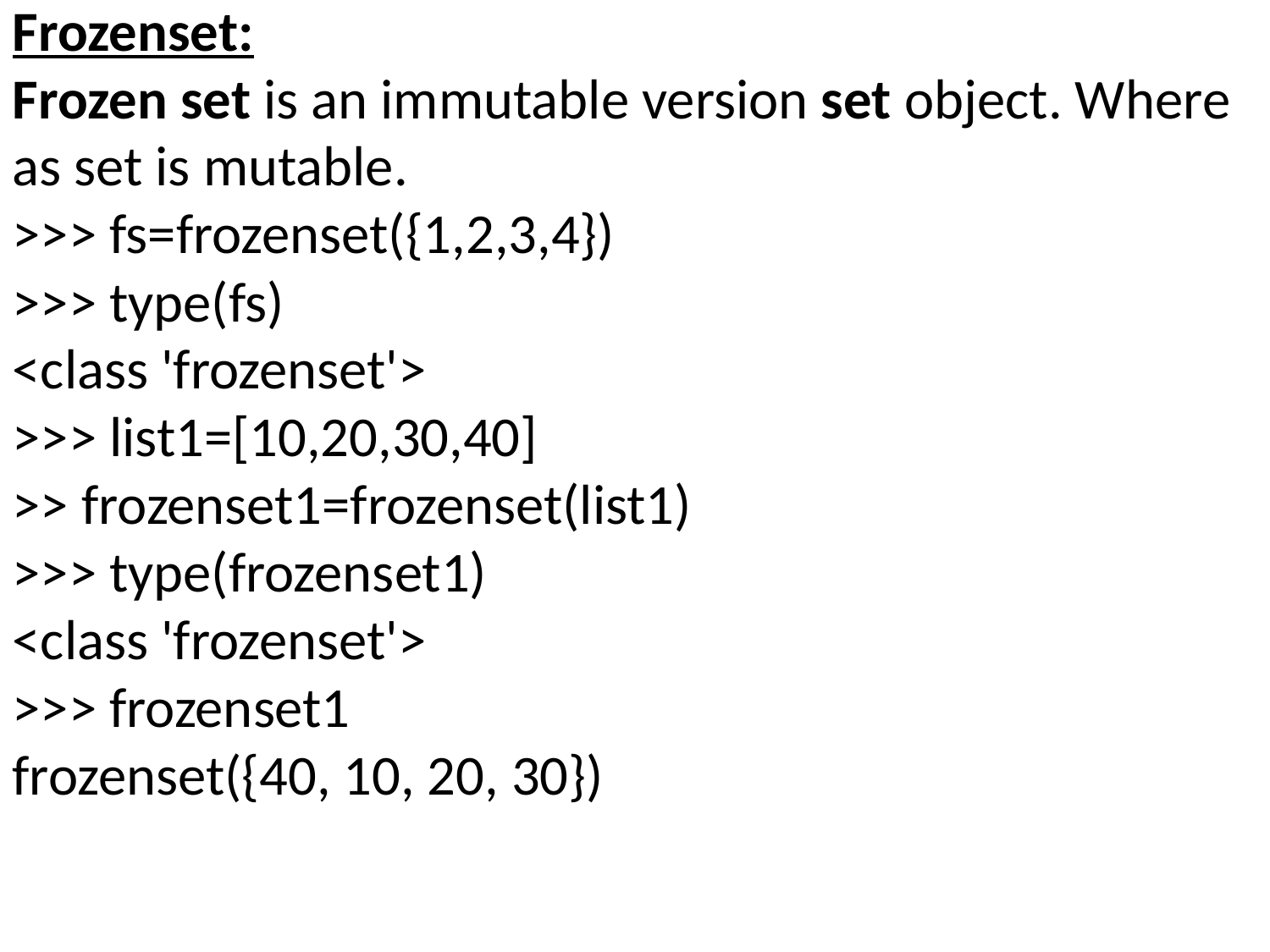

Frozenset:
Frozen set is an immutable version set object. Where as set is mutable.
>>> fs=frozenset({1,2,3,4})
>>> type(fs)
<class 'frozenset'>
>>> list1=[10,20,30,40]
>> frozenset1=frozenset(list1)
>>> type(frozenset1)
<class 'frozenset'>
>>> frozenset1
frozenset({40, 10, 20, 30})